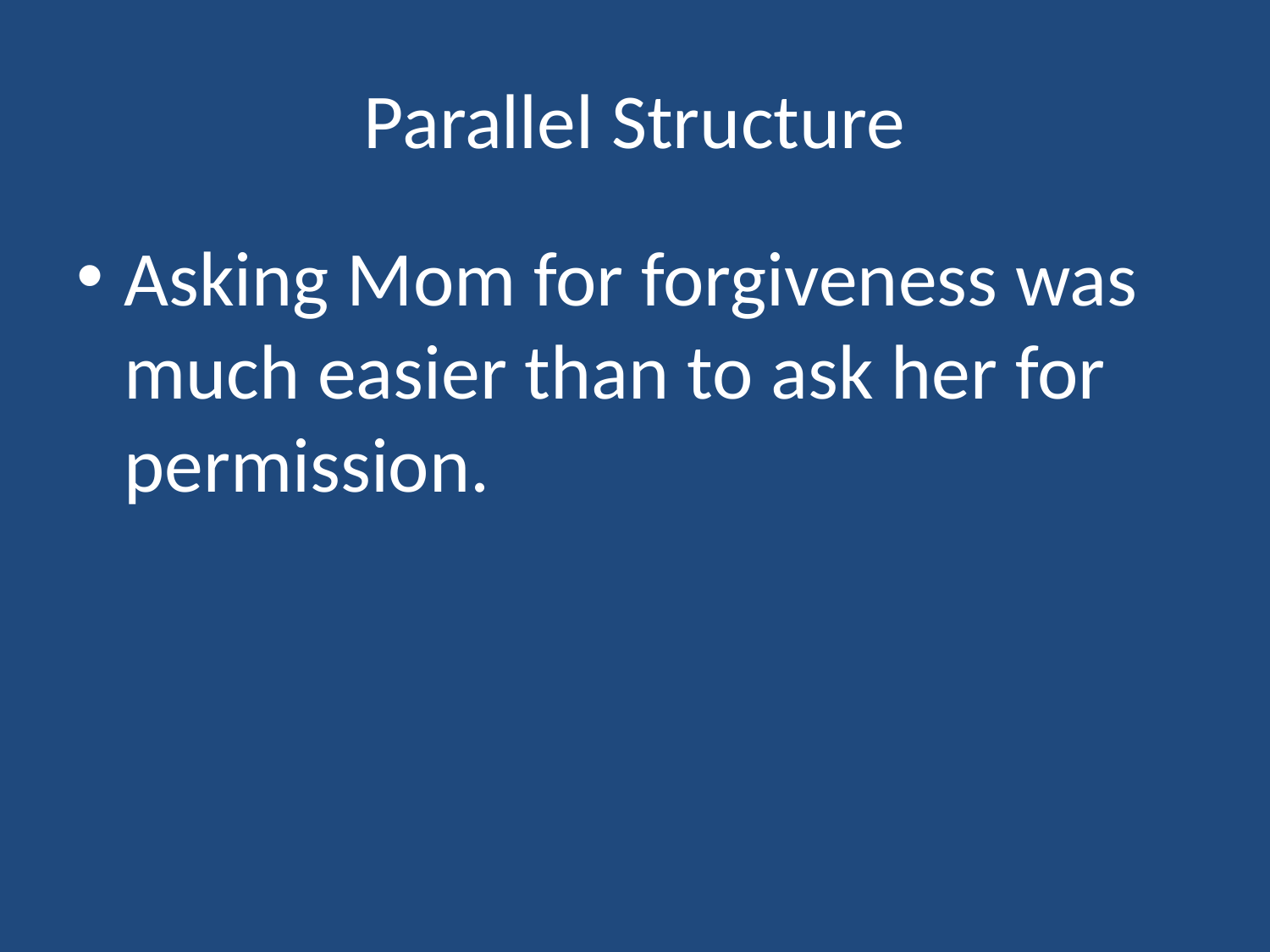

# Parallel Structure
Asking Mom for forgiveness was much easier than to ask her for permission.